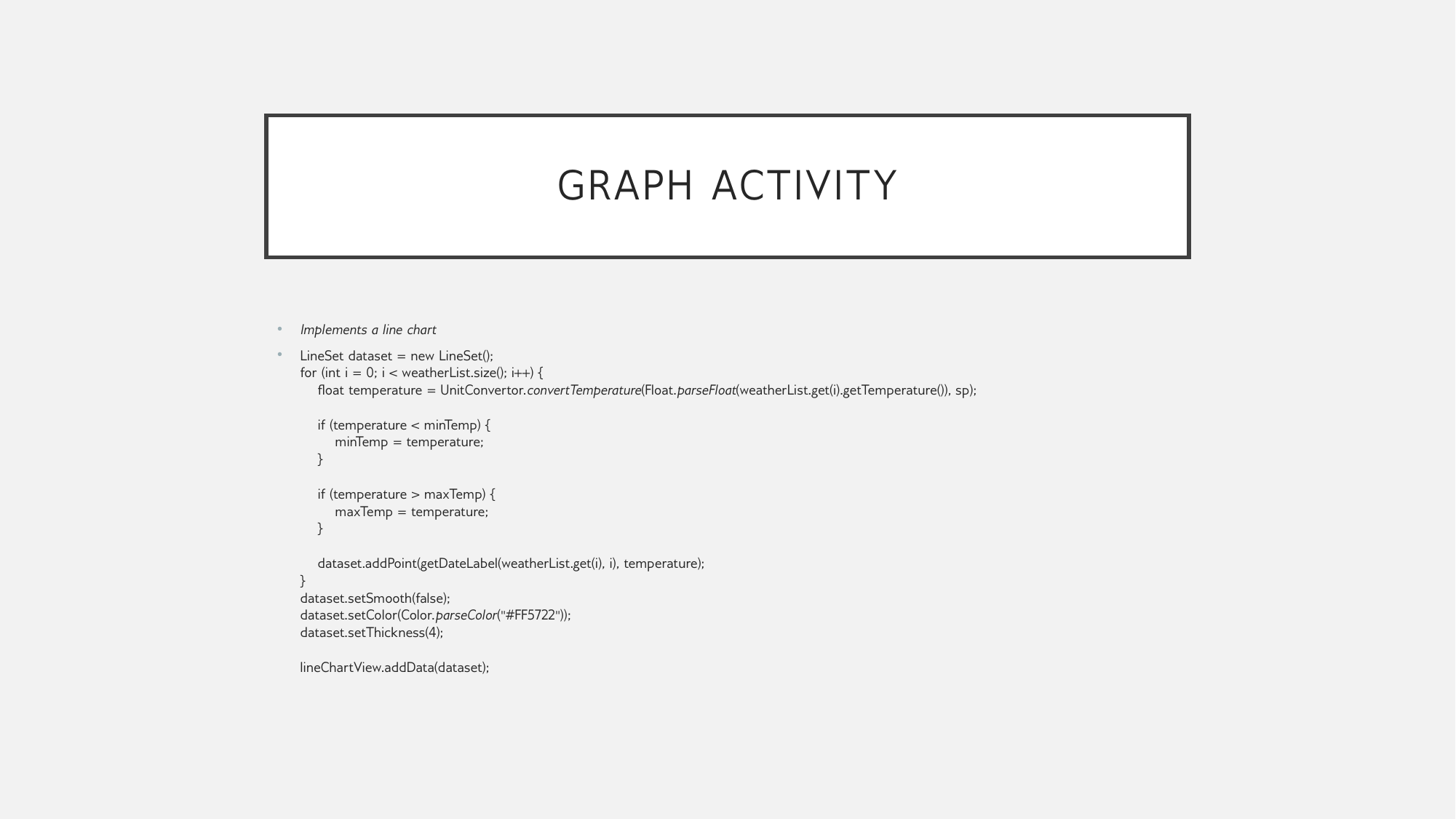

# GRAPH ACTIVITY
Implements a line chart
LineSet dataset = new LineSet();
for (int i = 0; i < weatherList.size(); i++) {
    float temperature = UnitConvertor.convertTemperature(Float.parseFloat(weatherList.get(i).getTemperature()), sp);
    if (temperature < minTemp) {
        minTemp = temperature;
    }
    if (temperature > maxTemp) {
        maxTemp = temperature;
    }
    dataset.addPoint(getDateLabel(weatherList.get(i), i), temperature);
}
dataset.setSmooth(false);
dataset.setColor(Color.parseColor("#FF5722"));
dataset.setThickness(4);
lineChartView.addData(dataset);